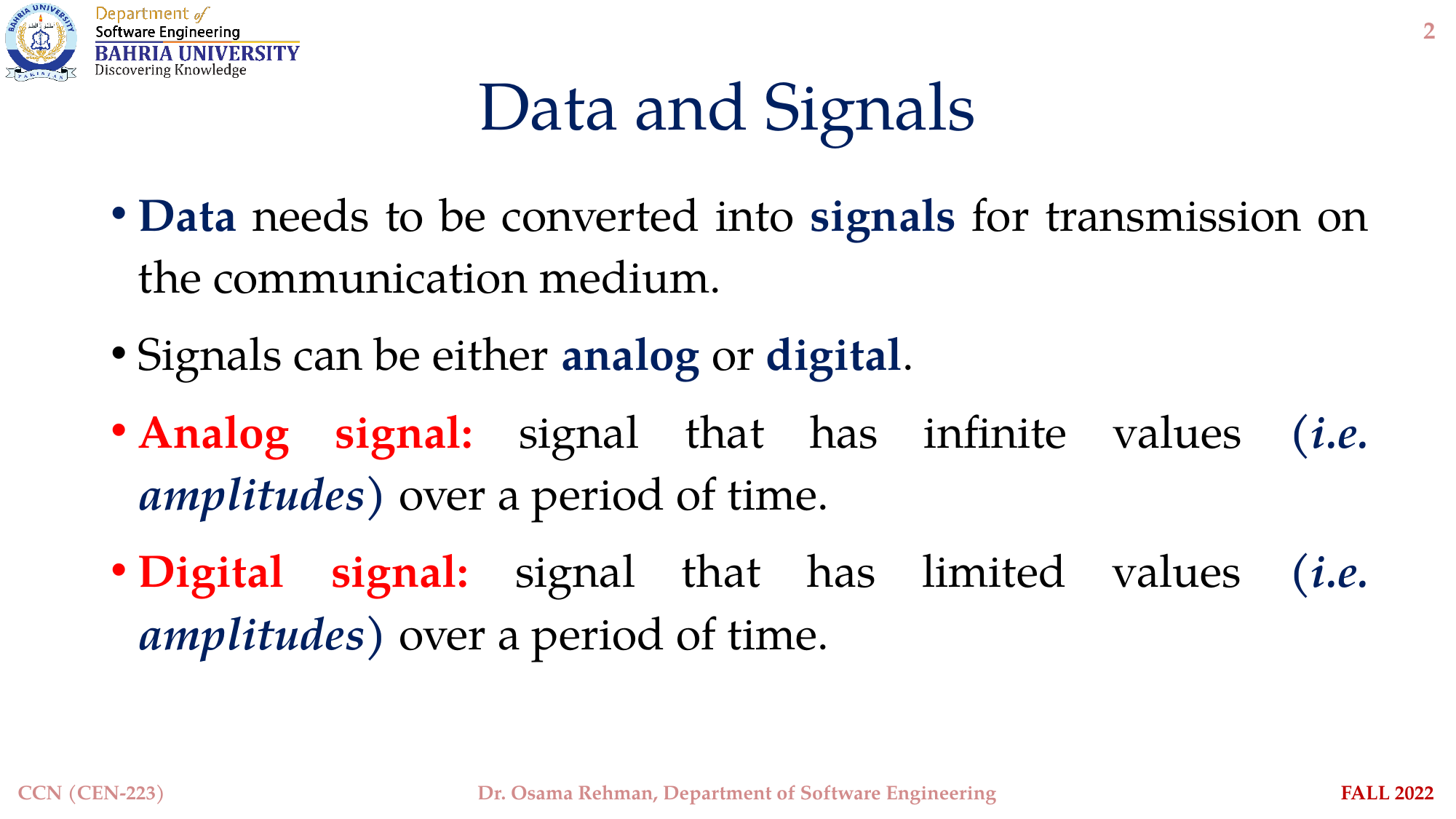

2
# Data and Signals
Data needs to be converted into signals for transmission on the communication medium.
Signals can be either analog or digital.
Analog signal: signal that has infinite values (i.e. amplitudes) over a period of time.
Digital signal: signal that has limited values (i.e. amplitudes) over a period of time.
CCN (CEN-223)
Dr. Osama Rehman, Department of Software Engineering